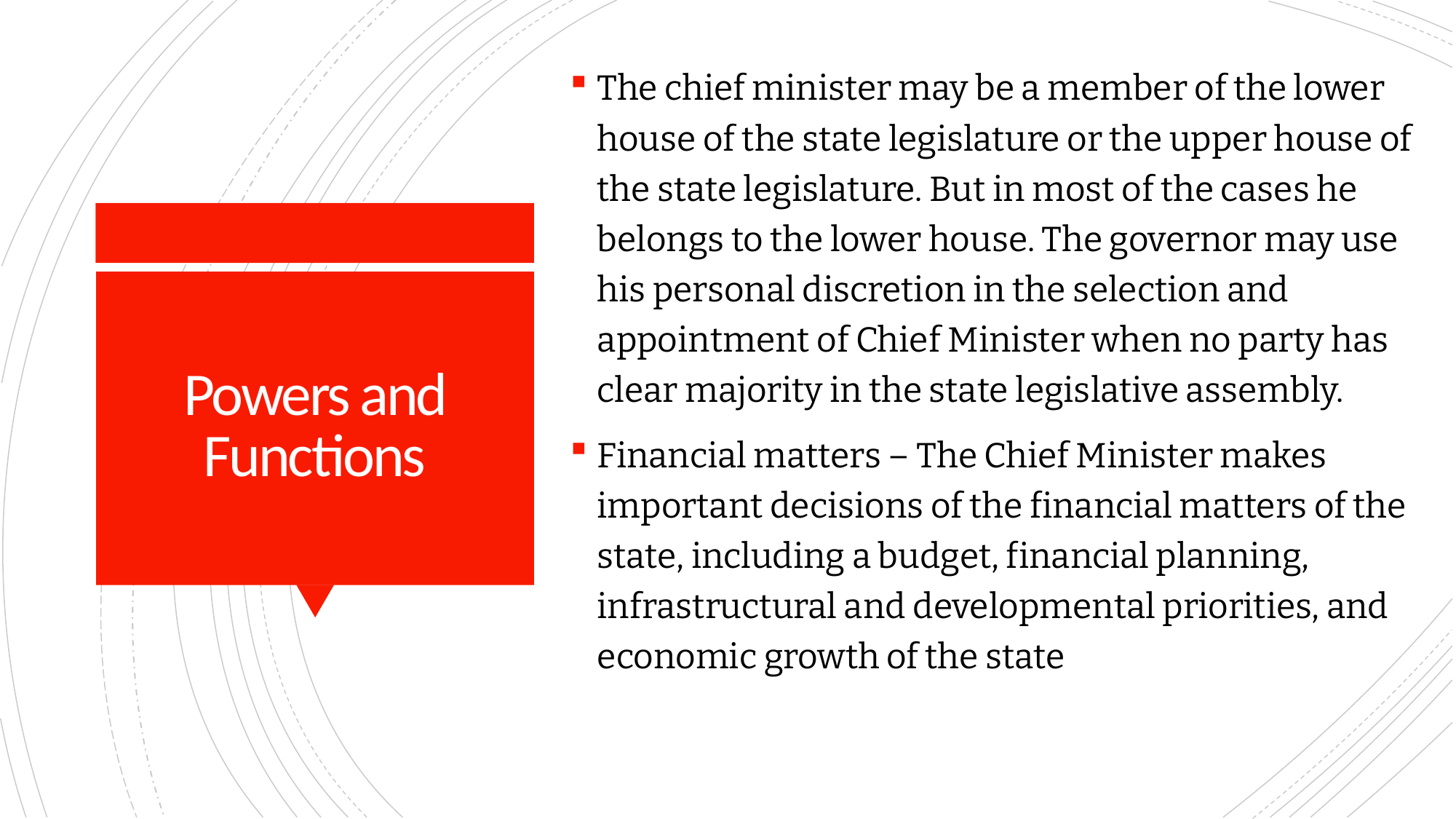

The chief minister may be a member of the lower house of the state legislature or the upper house of the state legislature. But in most of the cases he belongs to the lower house. The governor may use his personal discretion in the selection and appointment of Chief Minister when no party has clear majority in the state legislative assembly.
Financial matters – The Chief Minister makes important decisions of the financial matters of the state, including a budget, financial planning, infrastructural and developmental priorities, and economic growth of the state

# Powers and Functions